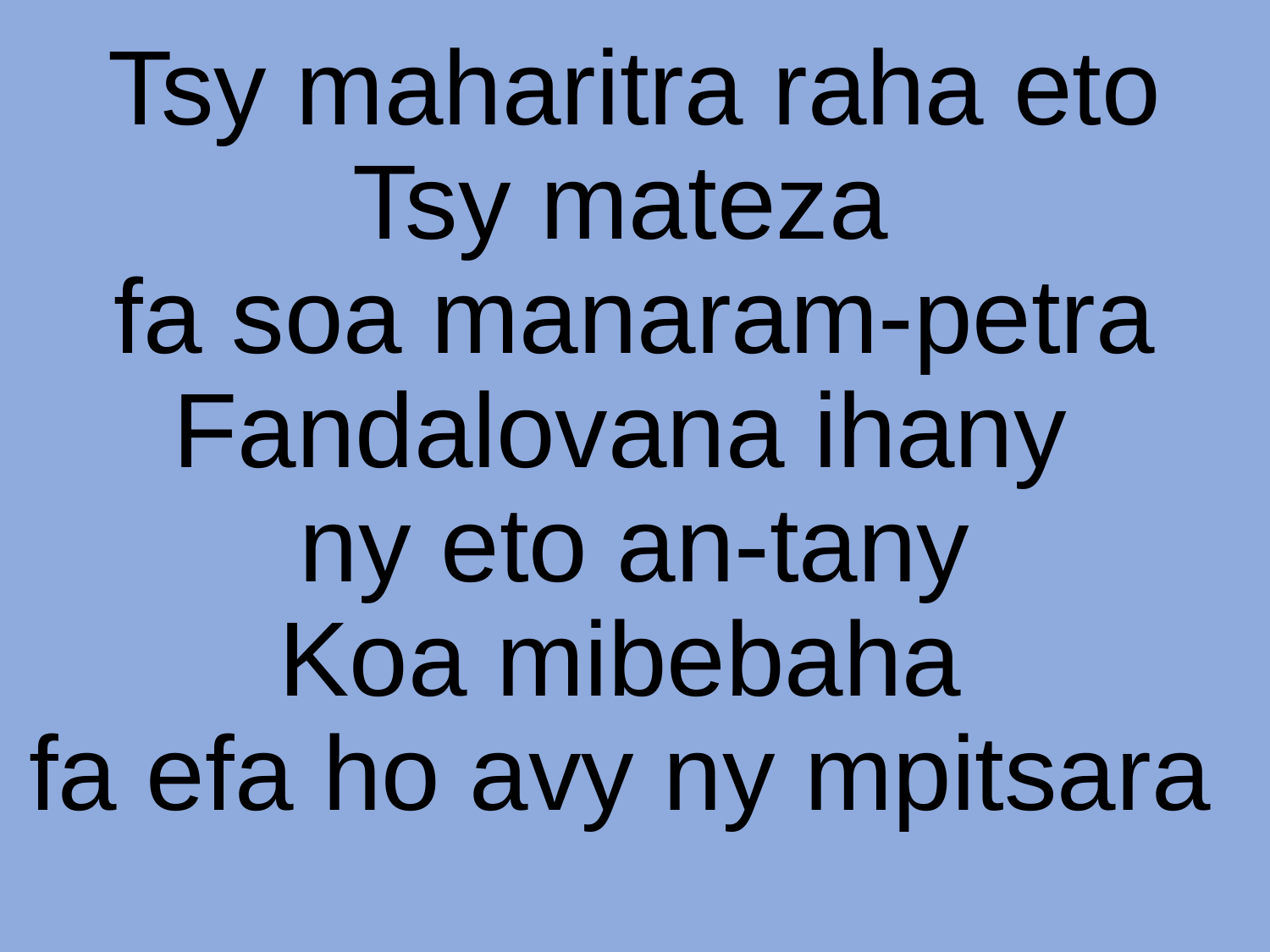

# Tsy maharitra raha eto Tsy mateza fa soa manaram-petra Fandalovana ihany ny eto an-tany Koa mibebaha fa efa ho avy ny mpitsara